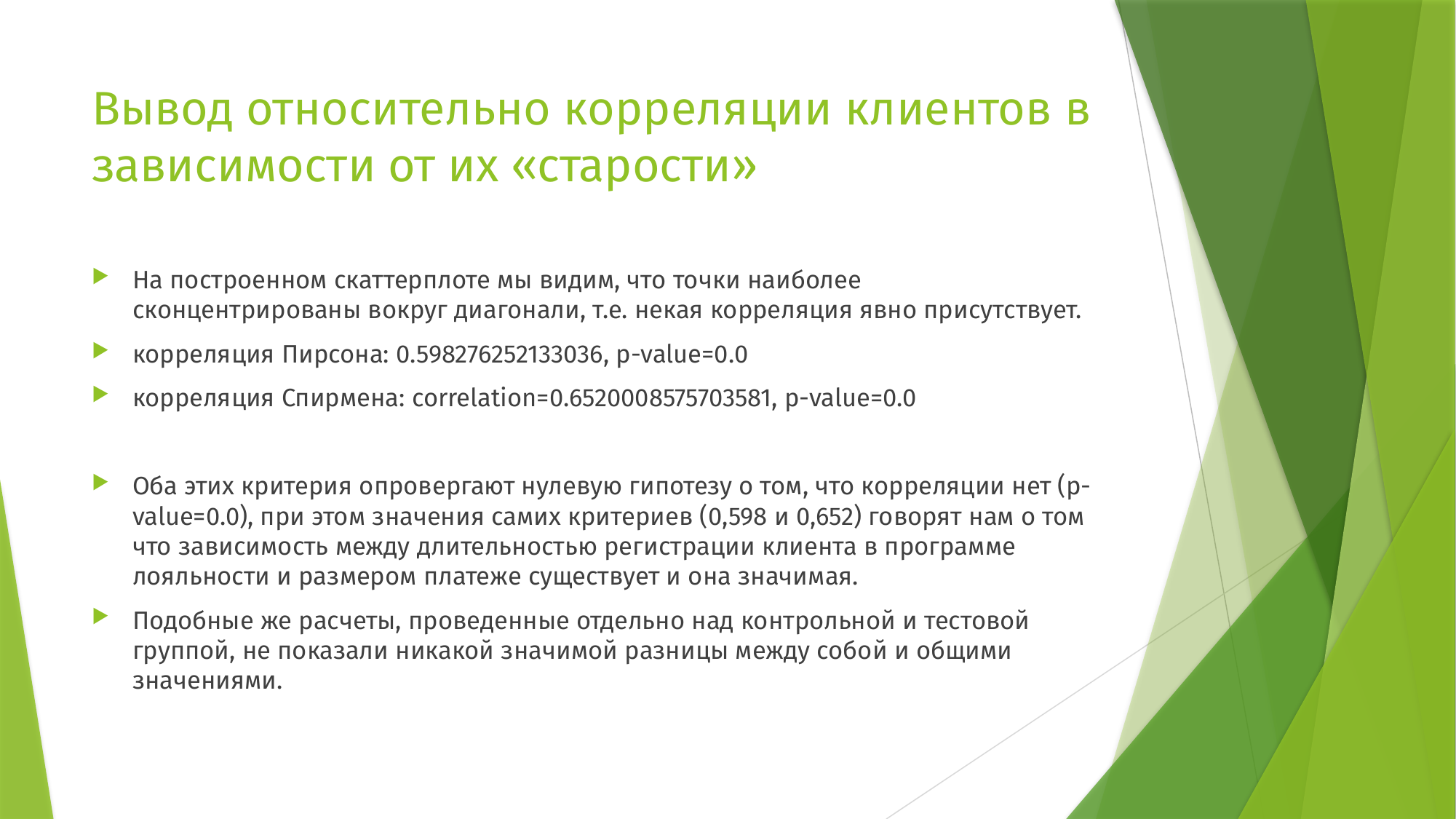

# Вывод относительно корреляции клиентов в зависимости от их «старости»
На построенном скаттерплоте мы видим, что точки наиболее сконцентрированы вокруг диагонали, т.е. некая корреляция явно присутствует.
корреляция Пирсона: 0.598276252133036, p-value=0.0
корреляция Спирмена: correlation=0.6520008575703581, p-value=0.0

Оба этих критерия опровергают нулевую гипотезу о том, что корреляции нет (p-value=0.0), при этом значения самих критериев (0,598 и 0,652) говорят нам о том что зависимость между длительностью регистрации клиента в программе лояльности и размером платеже существует и она значимая.
Подобные же расчеты, проведенные отдельно над контрольной и тестовой группой, не показали никакой значимой разницы между собой и общими значениями.